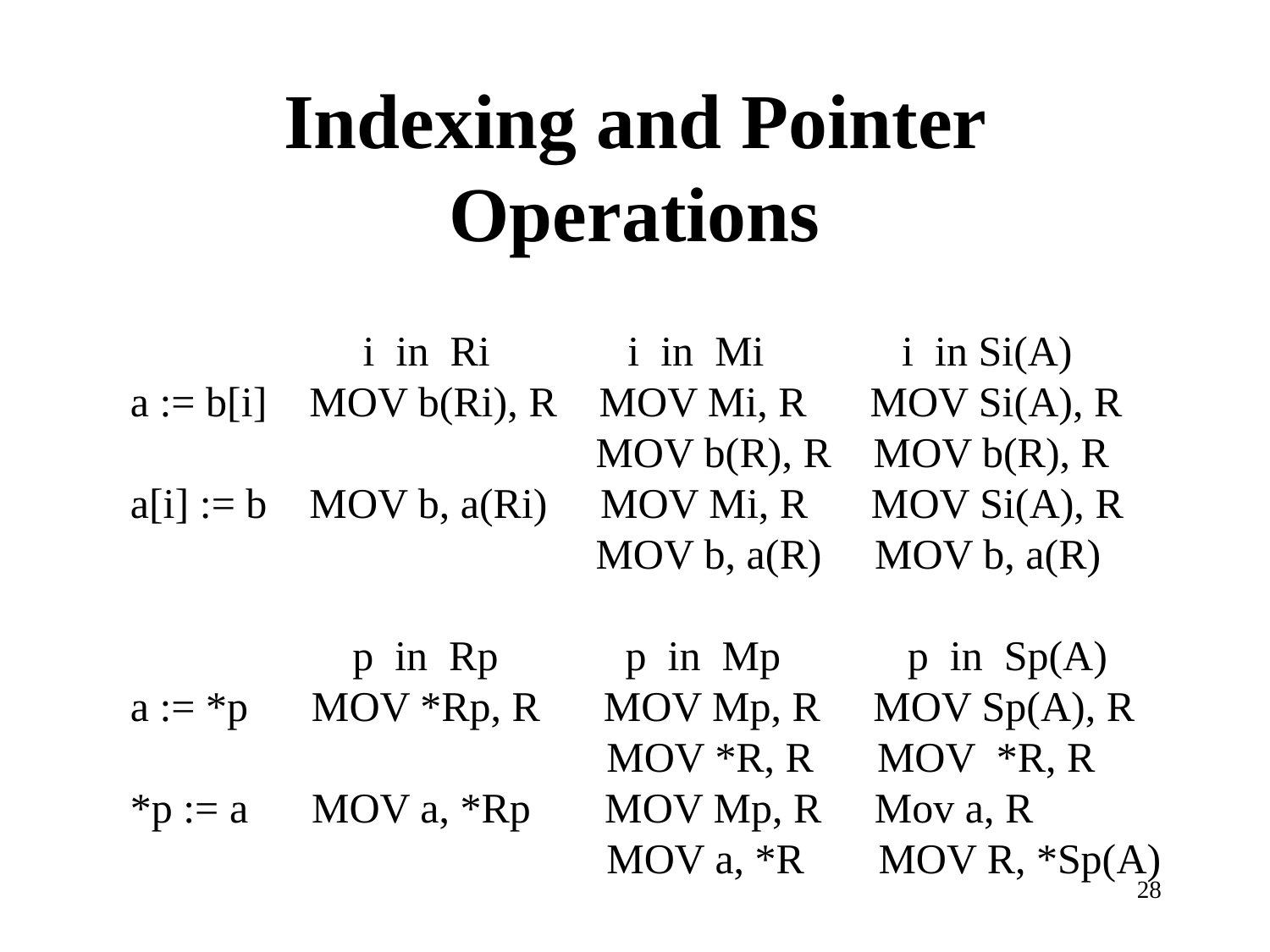

# Indexing and Pointer Operations
                      i  in  Ri             i  in  Mi             i  in Si(A)
a := b[i]    MOV b(Ri), R    MOV Mi, R      MOV Si(A), R
                                            MOV b(R), R    MOV b(R), R
a[i] := b    MOV b, a(Ri)     MOV Mi, R      MOV Si(A), R
                                            MOV b, a(R)     MOV b, a(R)

	         p  in  Rp            p  in  Mp            p  in  Sp(A)
a := *p      MOV *Rp, R      MOV Mp, R     MOV Sp(A), R
                                             MOV *R, R      MOV  *R, R
*p := a      MOV a, *Rp       MOV Mp, R     Mov a, R
                                             MOV a, *R       MOV R, *Sp(A)
28